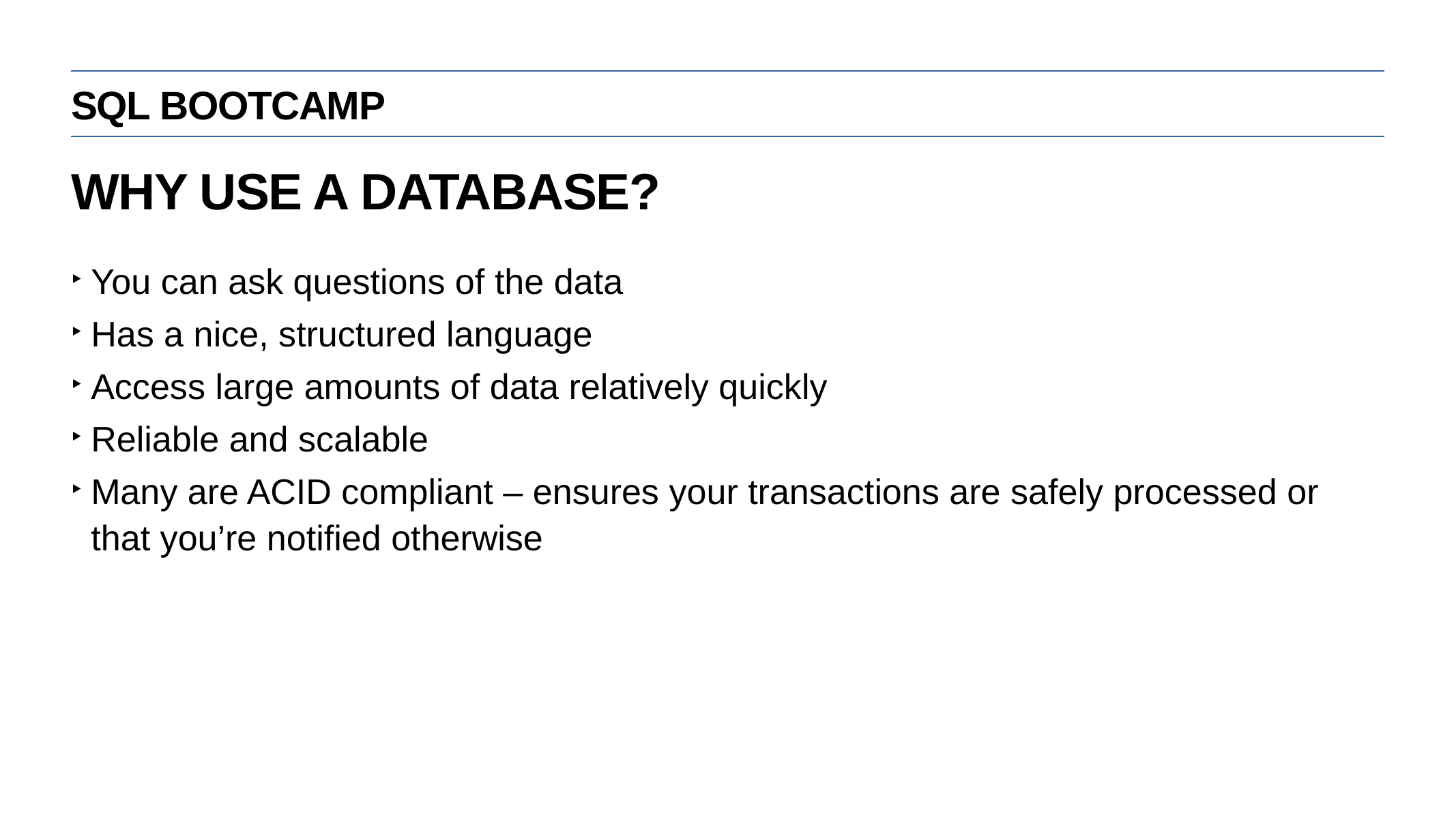

SQL Bootcamp

Why UsE a database?
You can ask questions of the data
Has a nice, structured language
Access large amounts of data relatively quickly
Reliable and scalable
Many are ACID compliant – ensures your transactions are safely processed or that you’re notified otherwise